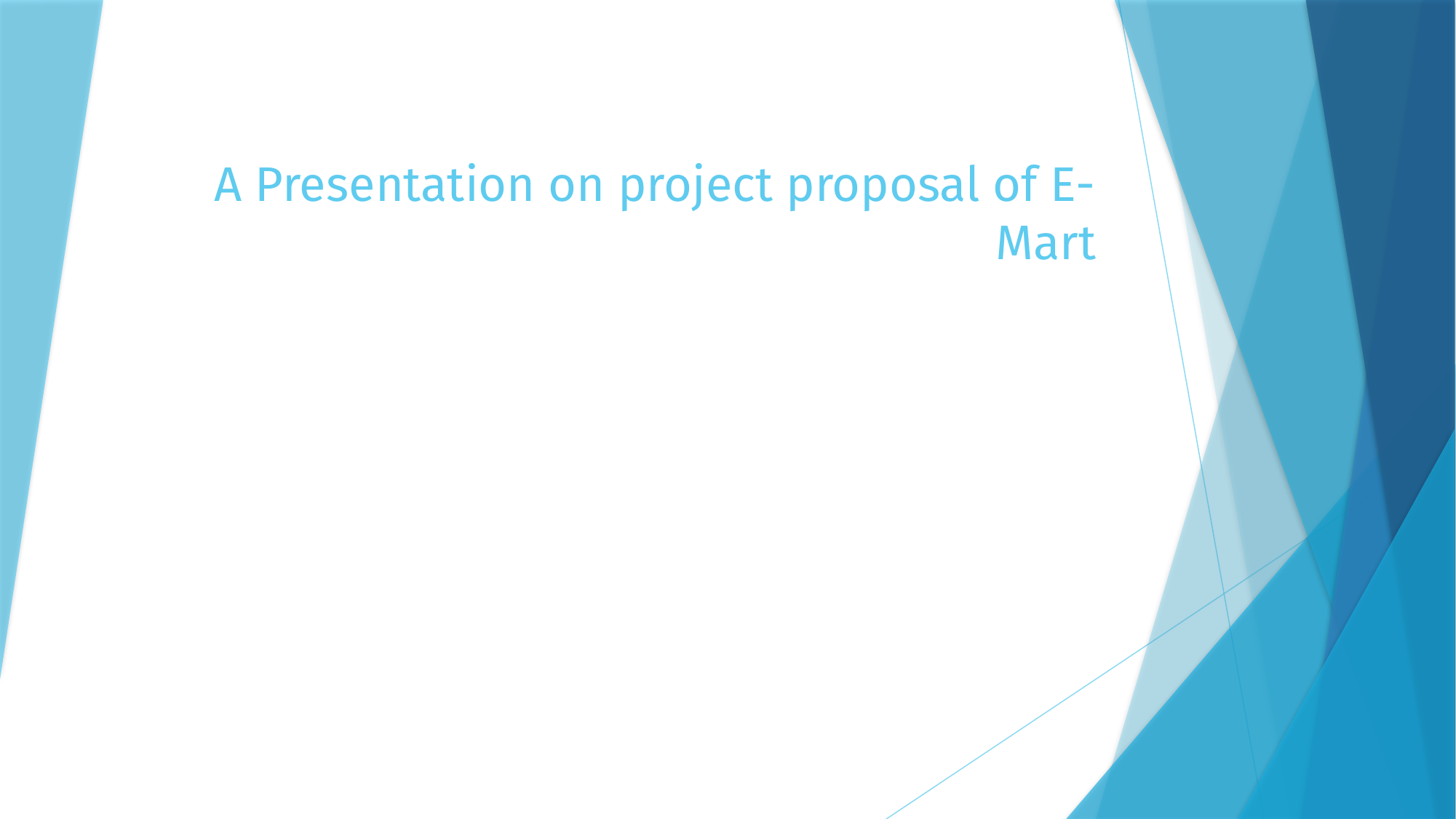

# A Presentation on project proposal of E-Mart